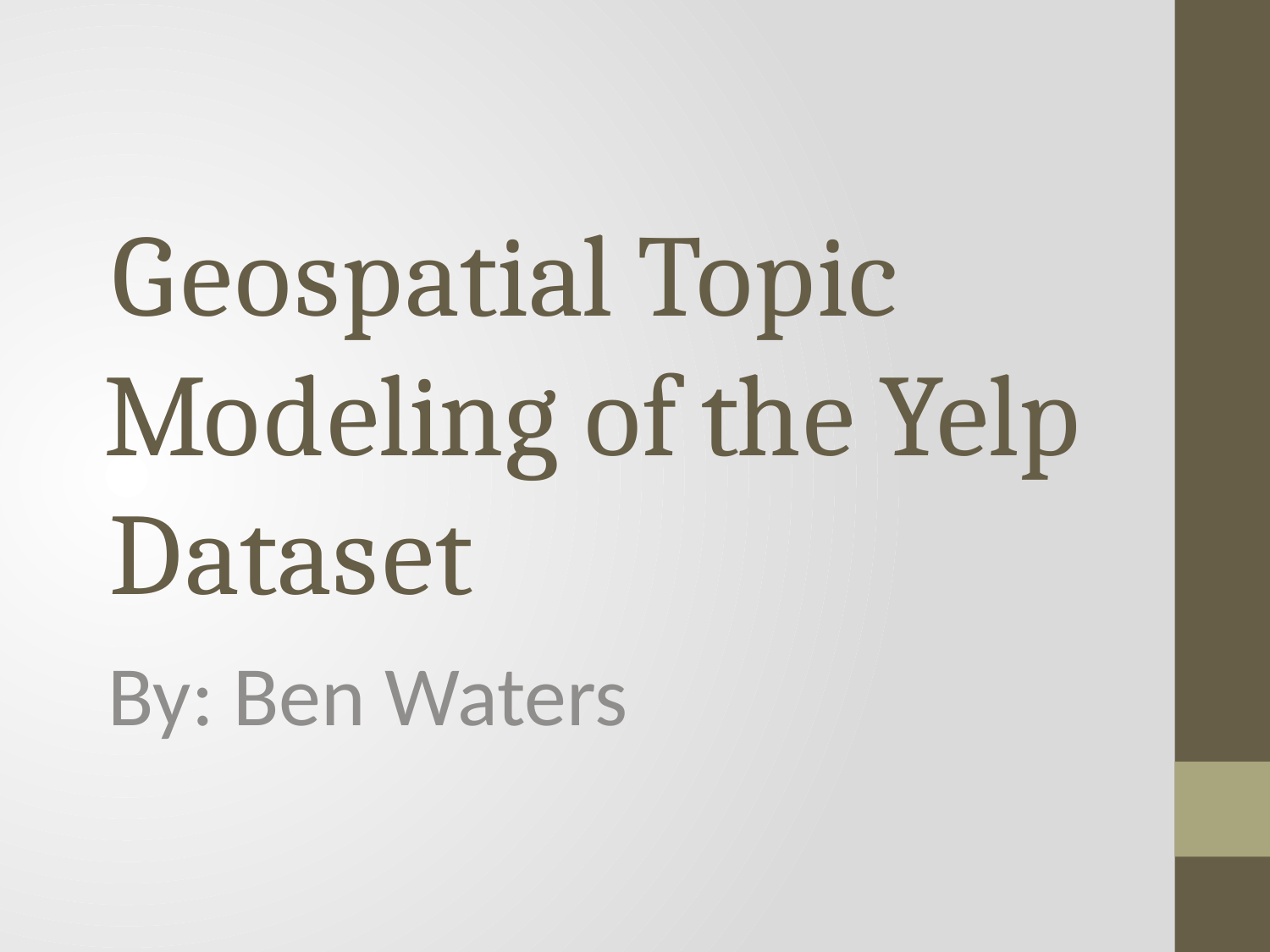

# Geospatial Topic Modeling of the Yelp Dataset
By: Ben Waters